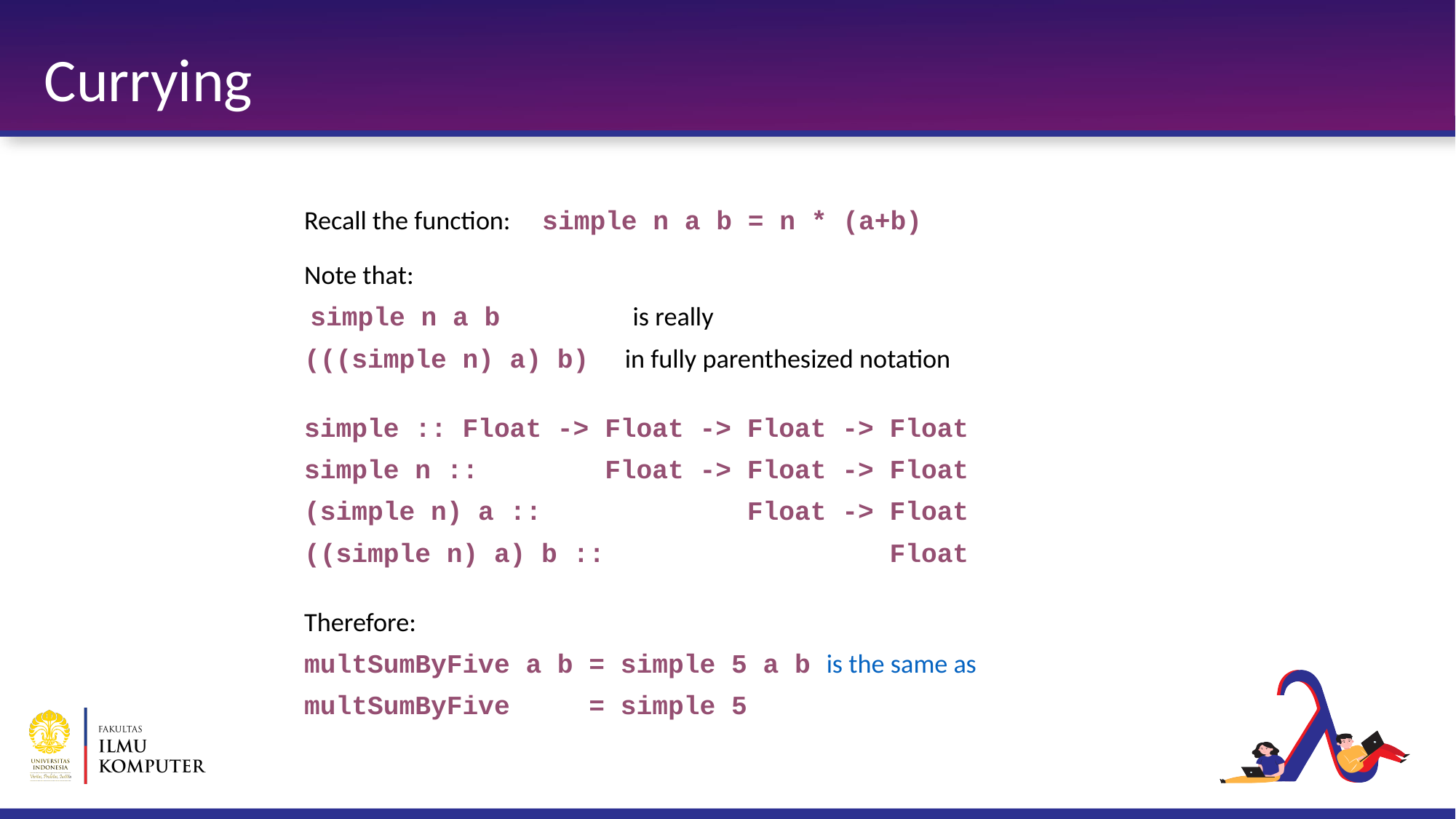

# Currying
Recall the function:  simple n a b = n * (a+b)
Note that:
 simple n a b         is really
(((simple n) a) b)      in fully parenthesized notation

simple :: Float -> Float -> Float -> Float
simple n ::        Float -> Float -> Float
(simple n) a ::             Float -> Float
((simple n) a) b ::                  Float

Therefore:
multSumByFive a b = simple 5 a b is the same as
multSumByFive     = simple 5